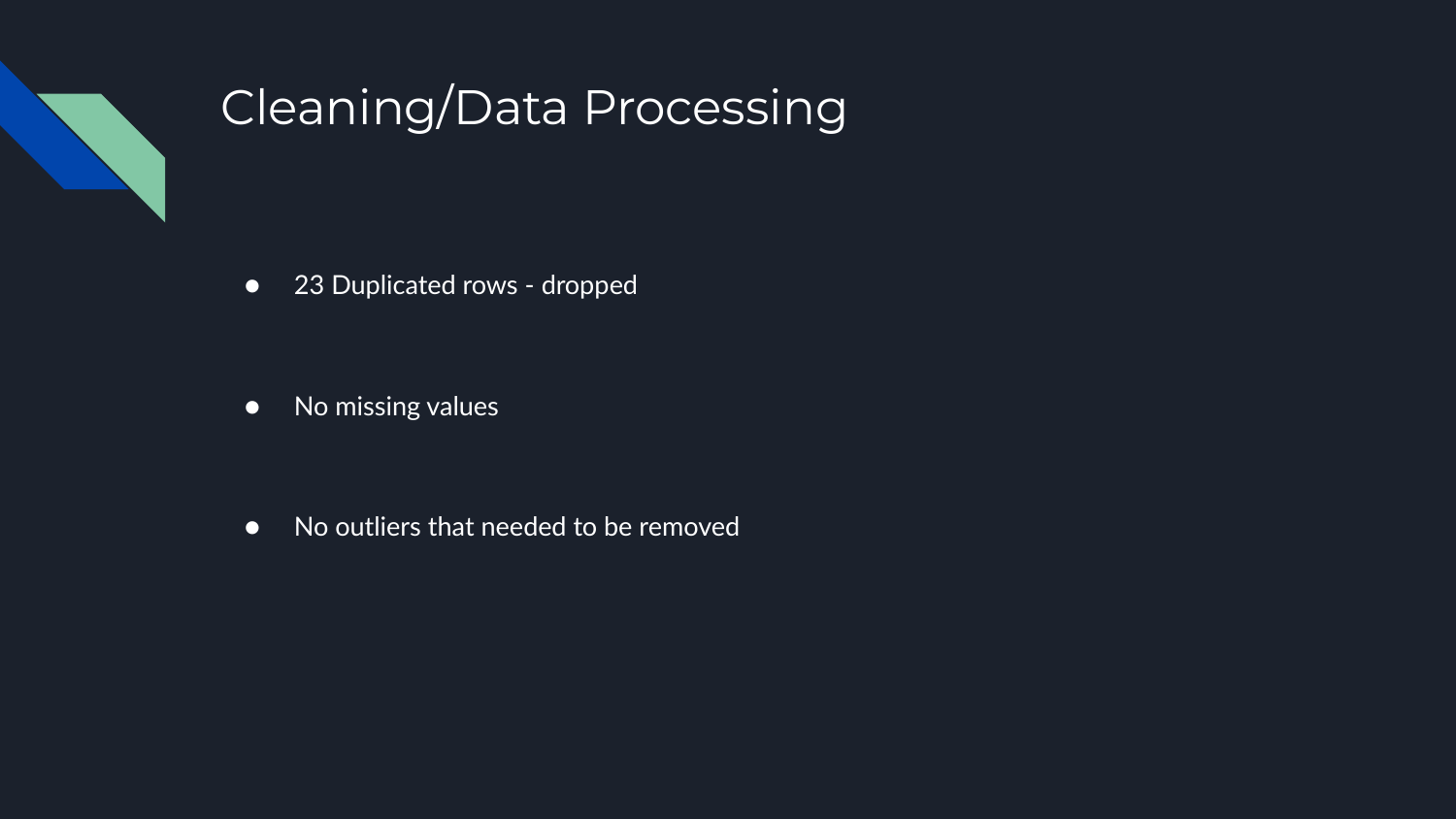

# Cleaning/Data Processing
23 Duplicated rows - dropped

No missing values

No outliers that needed to be removed